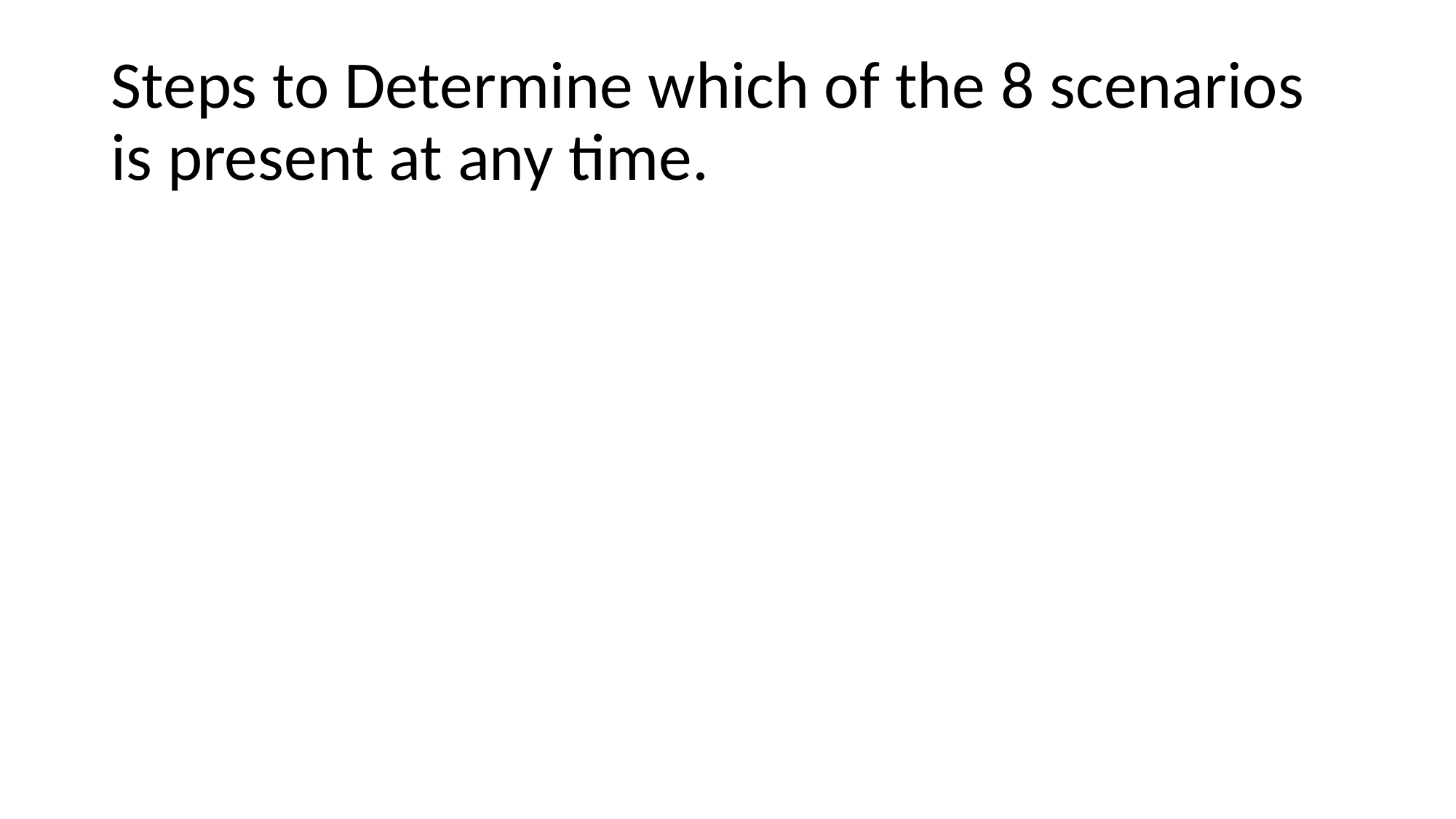

# Steps to Determine which of the 8 scenarios is present at any time.